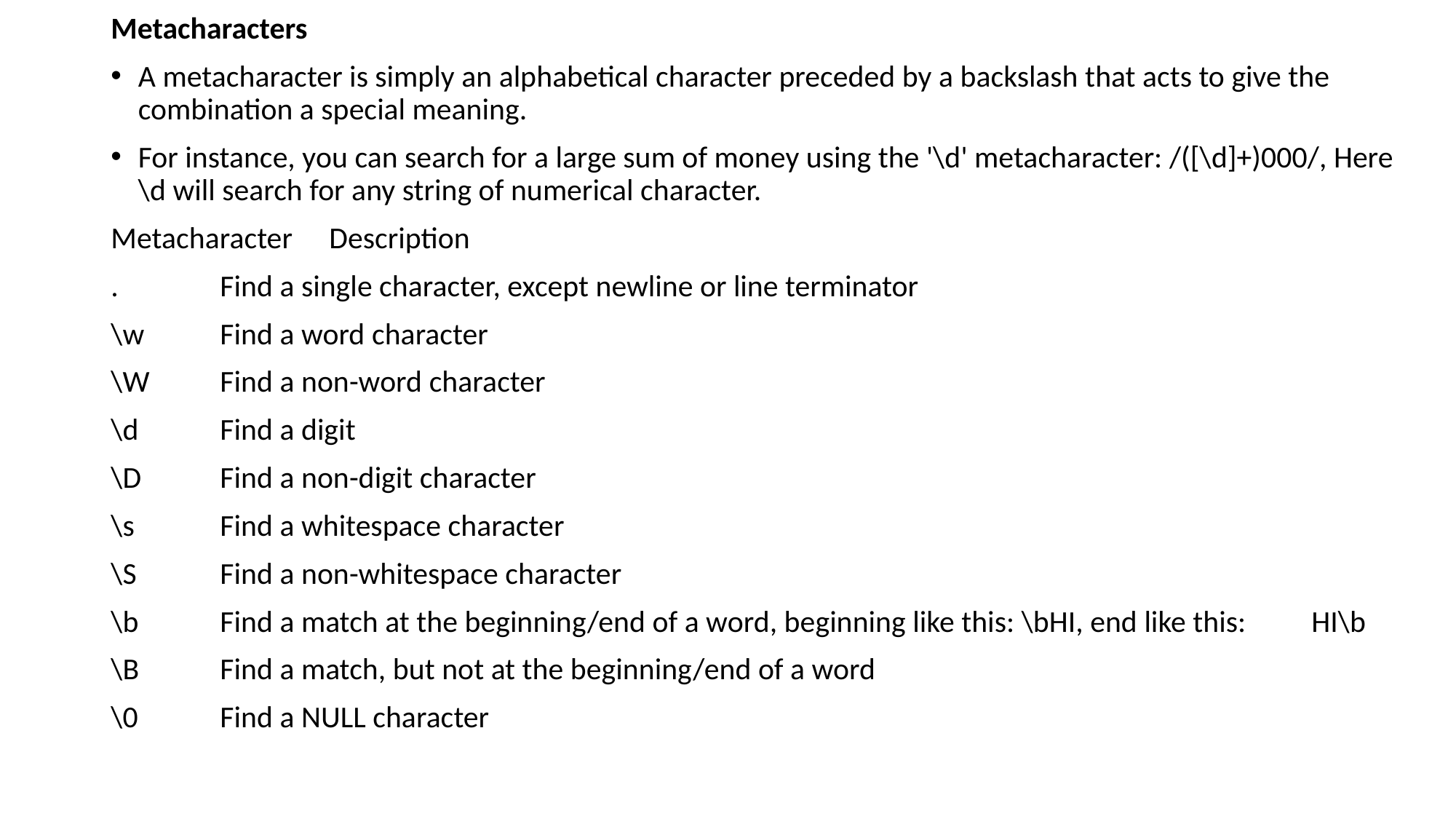

# Metacharacters
A metacharacter is simply an alphabetical character preceded by a backslash that acts to give the combination a special meaning.
For instance, you can search for a large sum of money using the '\d' metacharacter: /([\d]+)000/, Here \d will search for any string of numerical character.
Metacharacter 	Description
. 	Find a single character, except newline or line terminator
\w 	Find a word character
\W 	Find a non-word character
\d 	Find a digit
\D 	Find a non-digit character
\s 	Find a whitespace character
\S 	Find a non-whitespace character
\b 	Find a match at the beginning/end of a word, beginning like this: \bHI, end like this: 	HI\b
\B 	Find a match, but not at the beginning/end of a word
\0 	Find a NULL character